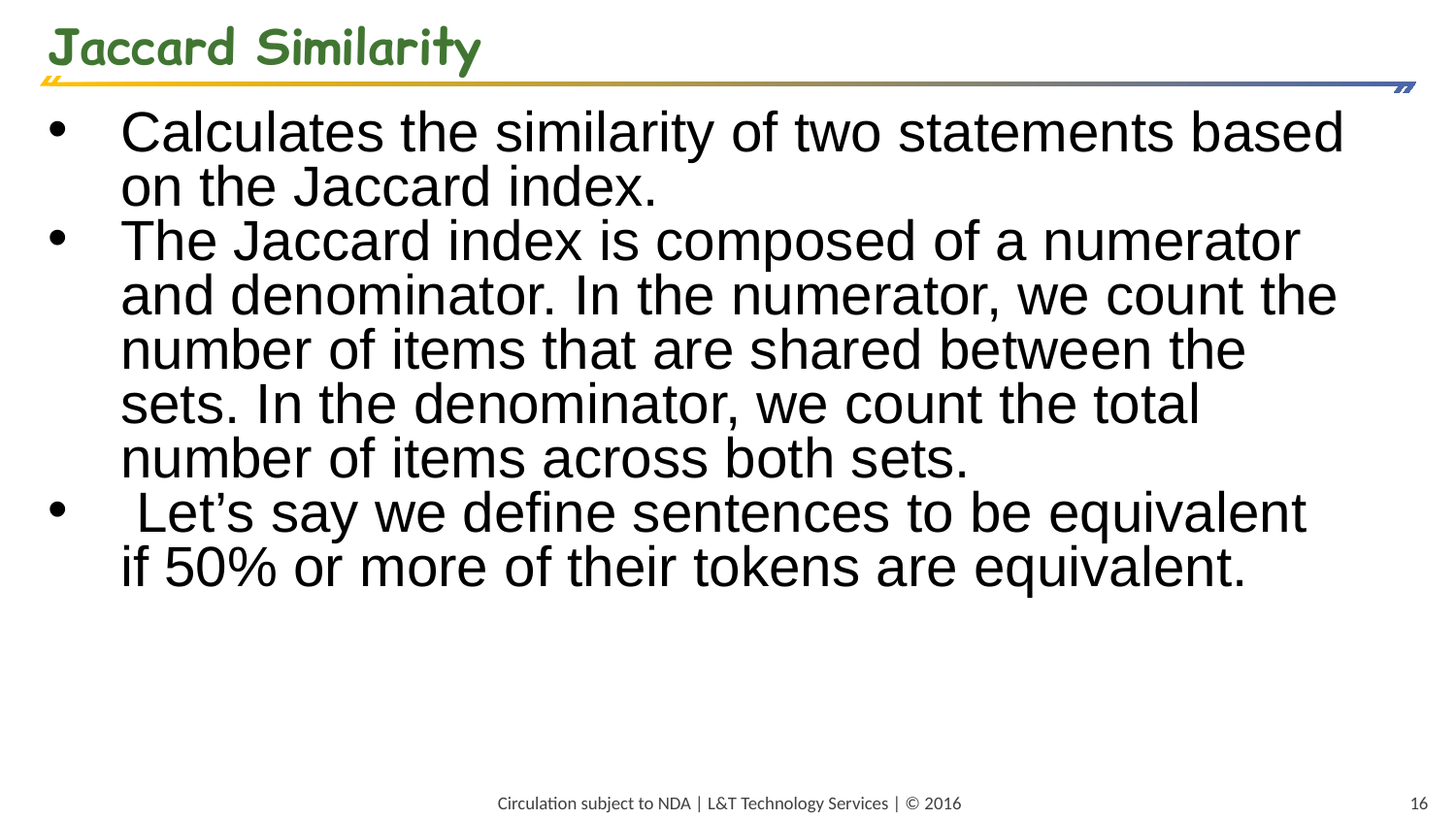

Jaccard Similarity

Calculates the similarity of two statements based on the Jaccard index.
The Jaccard index is composed of a numerator and denominator. In the numerator, we count the number of items that are shared between the sets. In the denominator, we count the total number of items across both sets.
 Let’s say we define sentences to be equivalent if 50% or more of their tokens are equivalent.